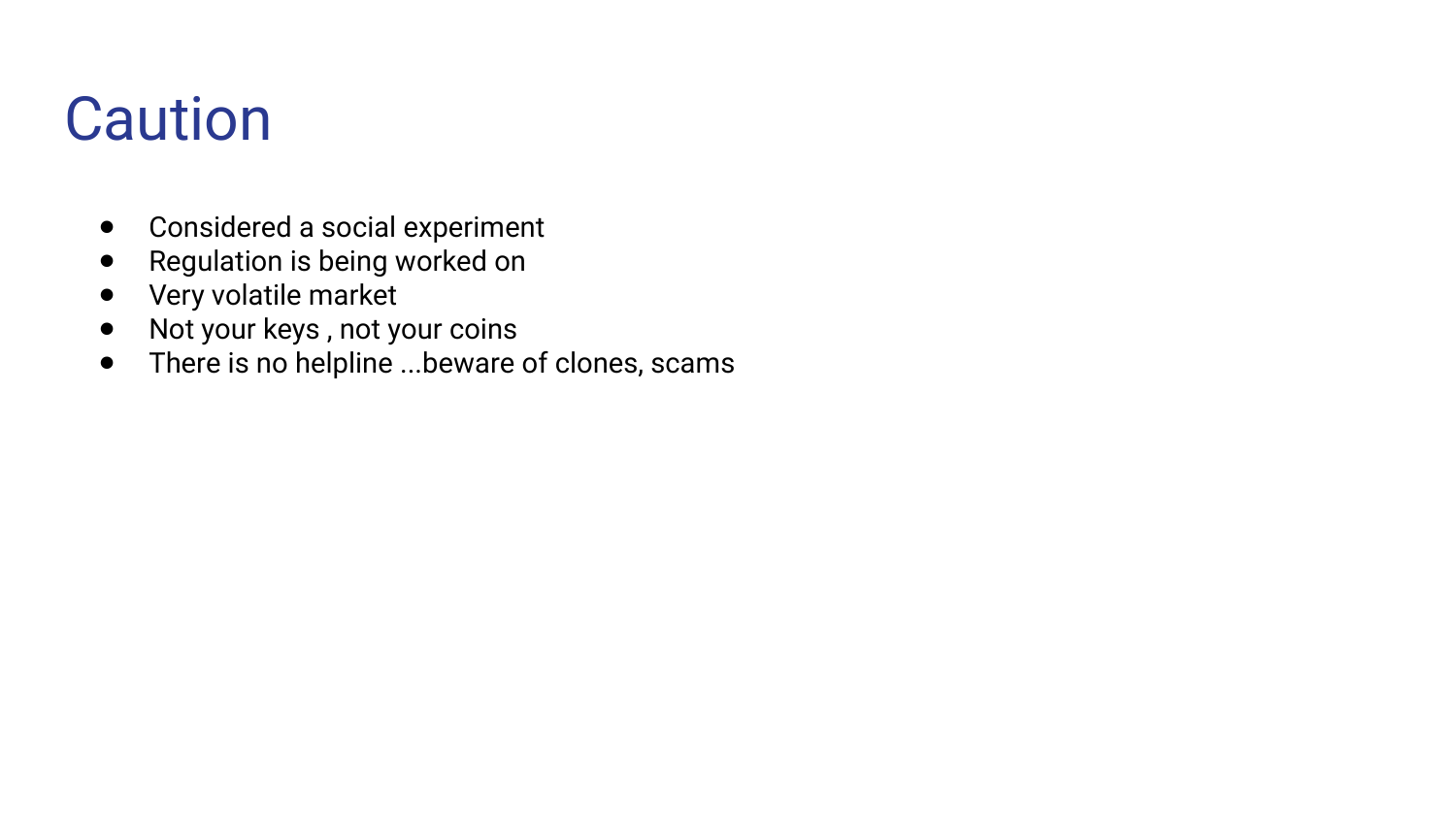

# Caution

Considered a social experiment
Regulation is being worked on
Very volatile market
Not your keys , not your coins
There is no helpline ...beware of clones, scams